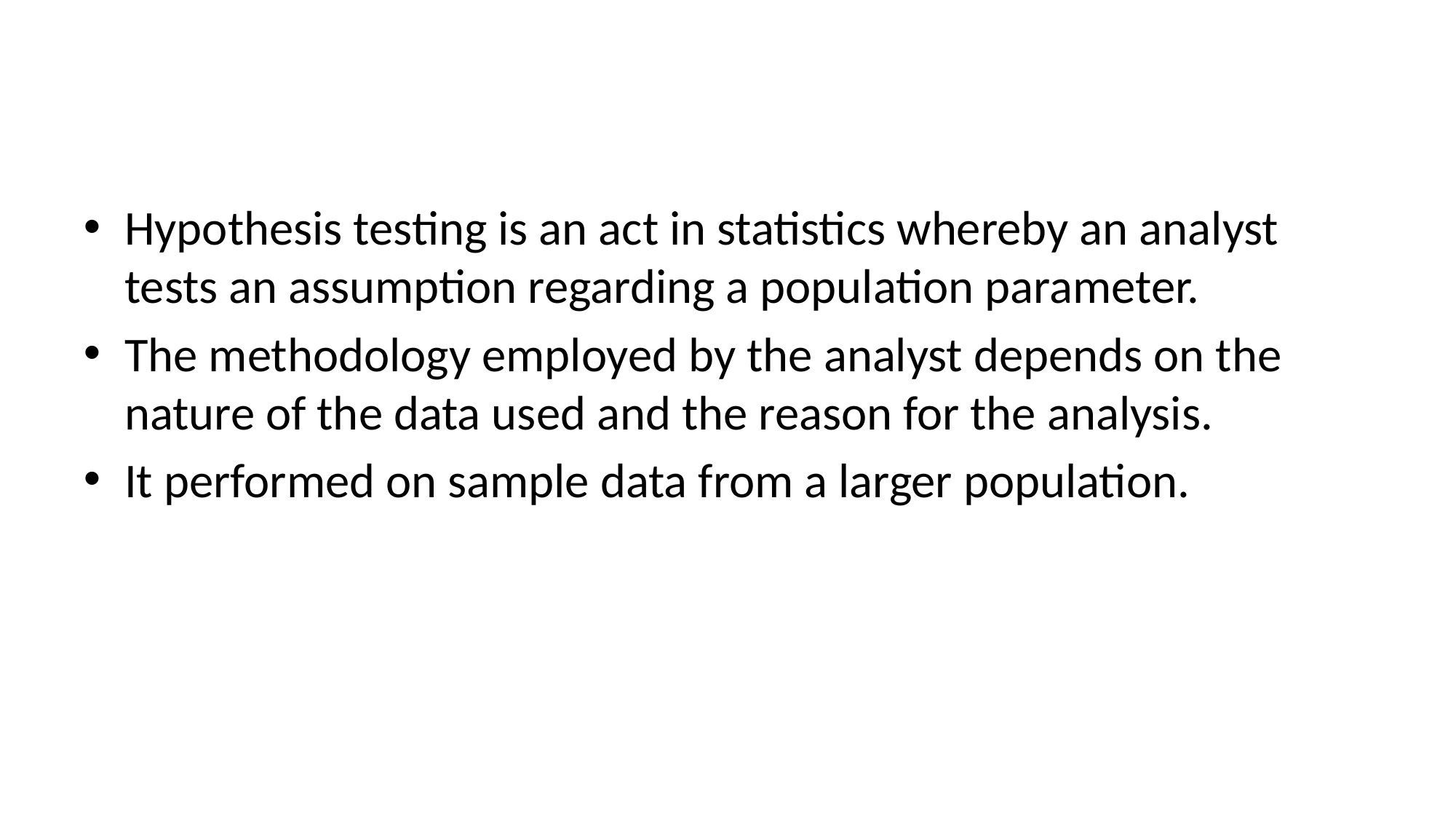

#
Hypothesis testing is an act in statistics whereby an analyst tests an assumption regarding a population parameter.
The methodology employed by the analyst depends on the nature of the data used and the reason for the analysis.
It performed on sample data from a larger population.